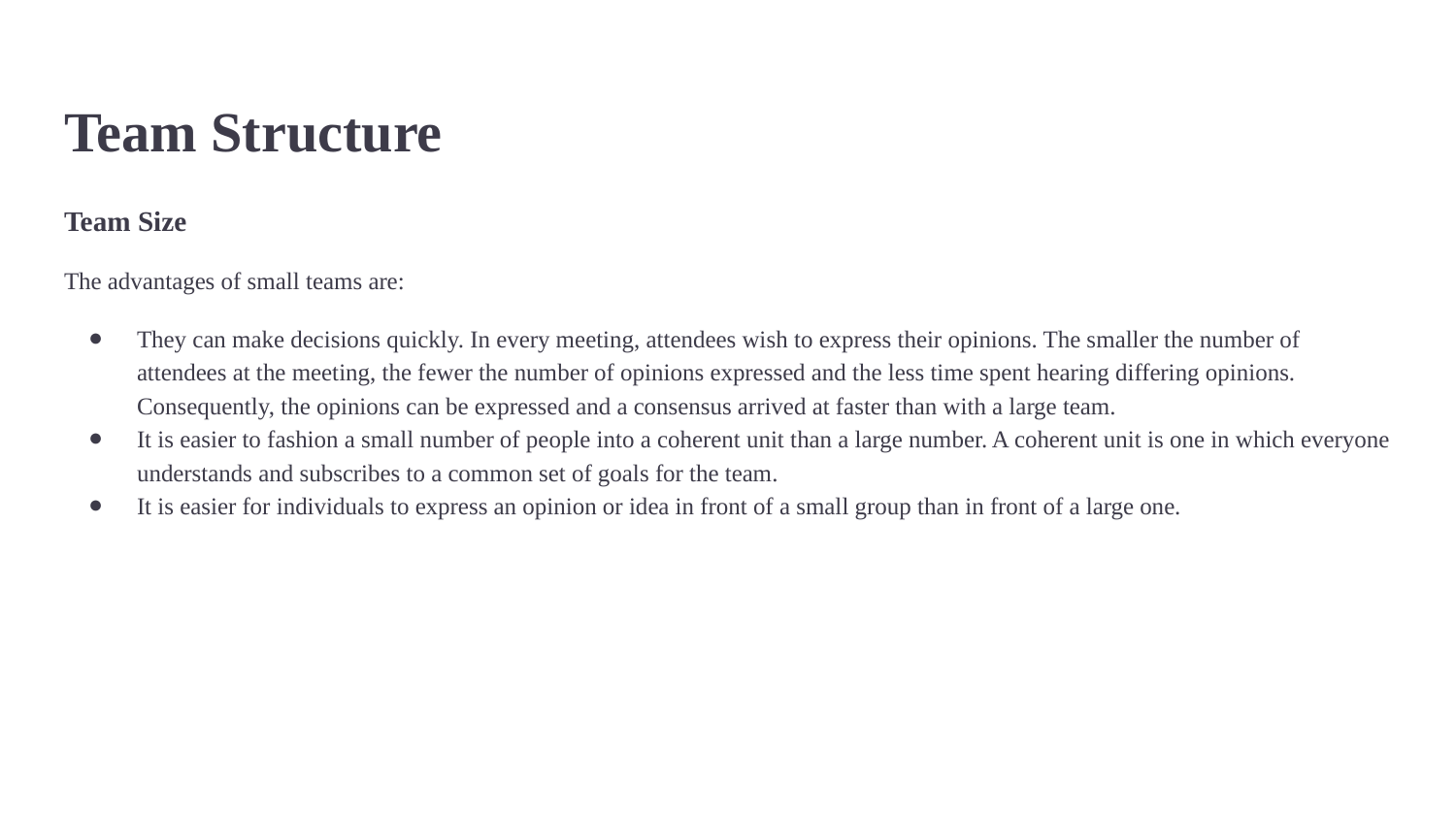

# Team Structure

Team Size
The advantages of small teams are:
They can make decisions quickly. In every meeting, attendees wish to express their opinions. The smaller the number of attendees at the meeting, the fewer the number of opinions expressed and the less time spent hearing differing opinions. Consequently, the opinions can be expressed and a consensus arrived at faster than with a large team.
It is easier to fashion a small number of people into a coherent unit than a large number. A coherent unit is one in which everyone understands and subscribes to a common set of goals for the team.
It is easier for individuals to express an opinion or idea in front of a small group than in front of a large one.